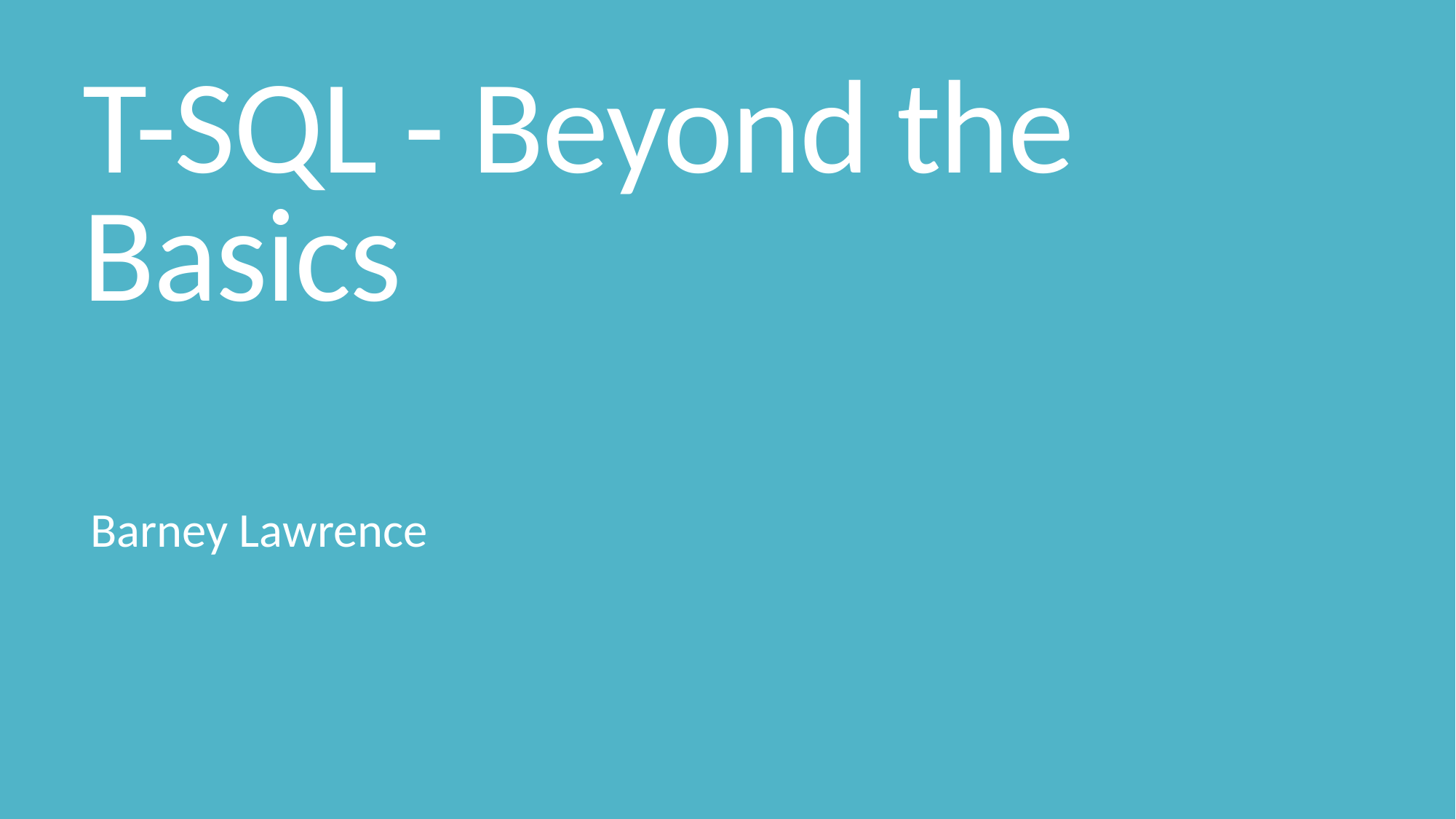

# T-SQL - Beyond the Basics
Barney Lawrence